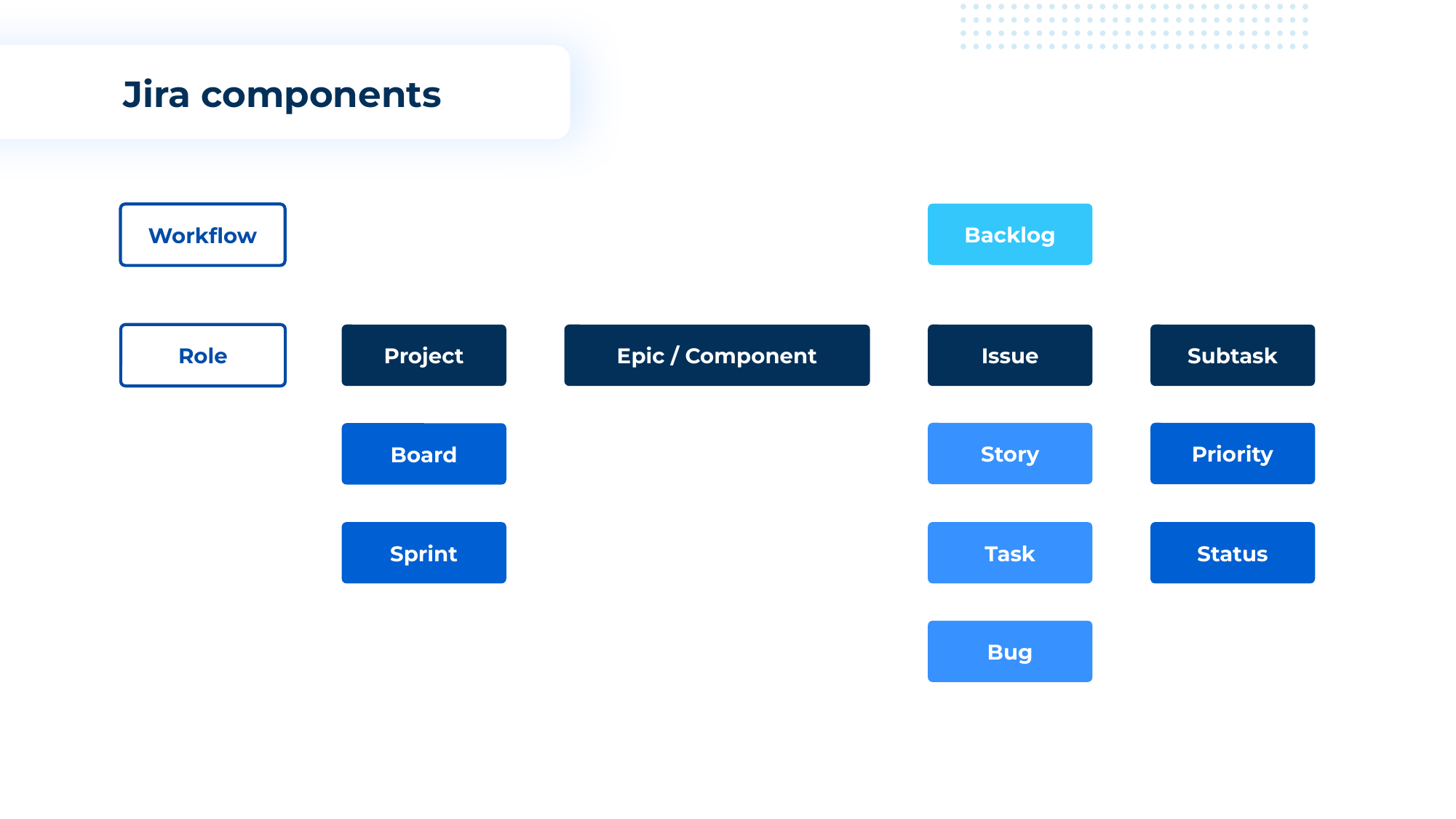

Jira components
Backlog
Workflow
Issue
Subtask
Epic / Component
Role
Project
Priority
Story
Board
Status
Sprint
Task
Bug